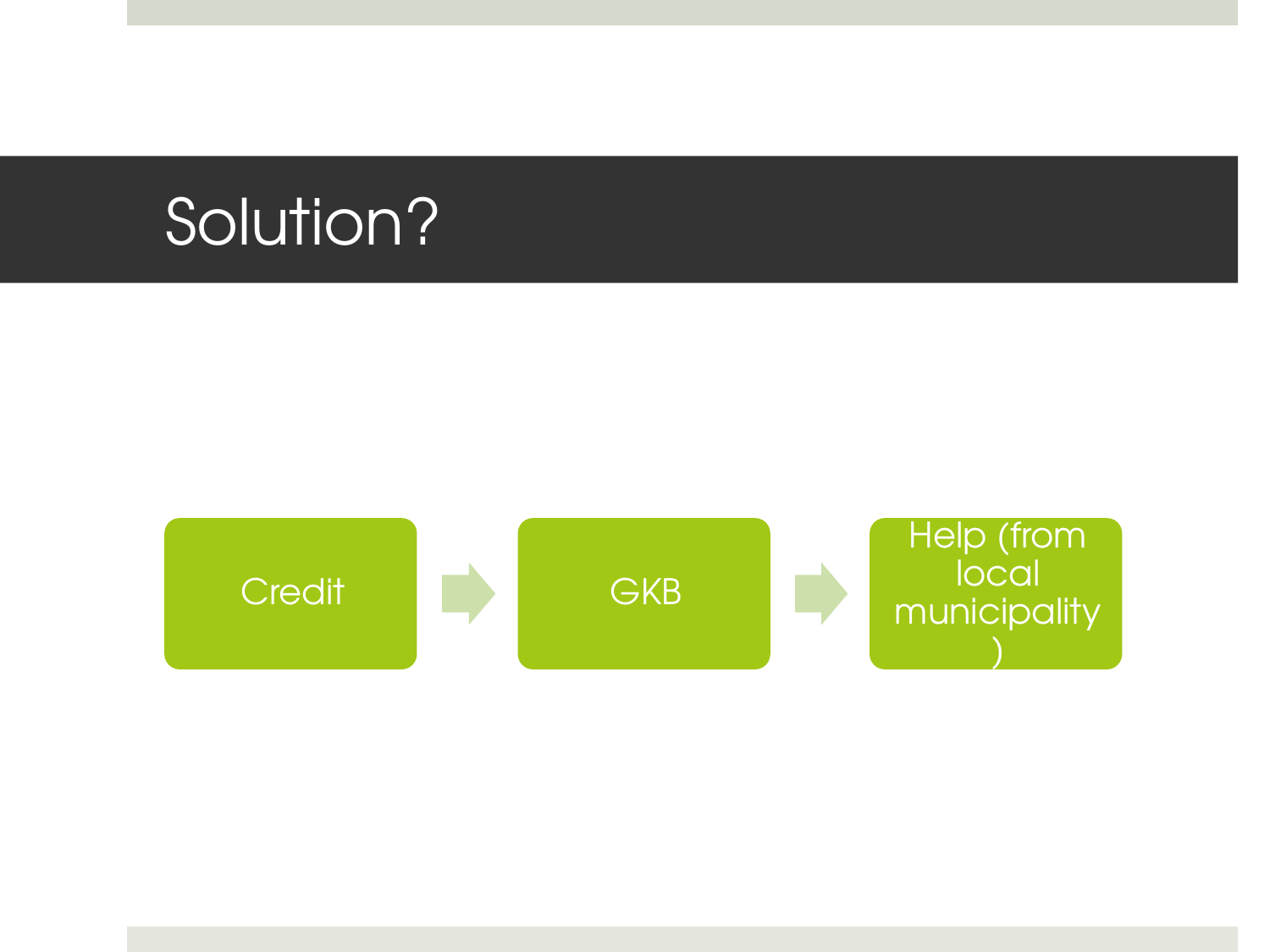

# Solution?
Credit

GKB

Help (from local municipality)